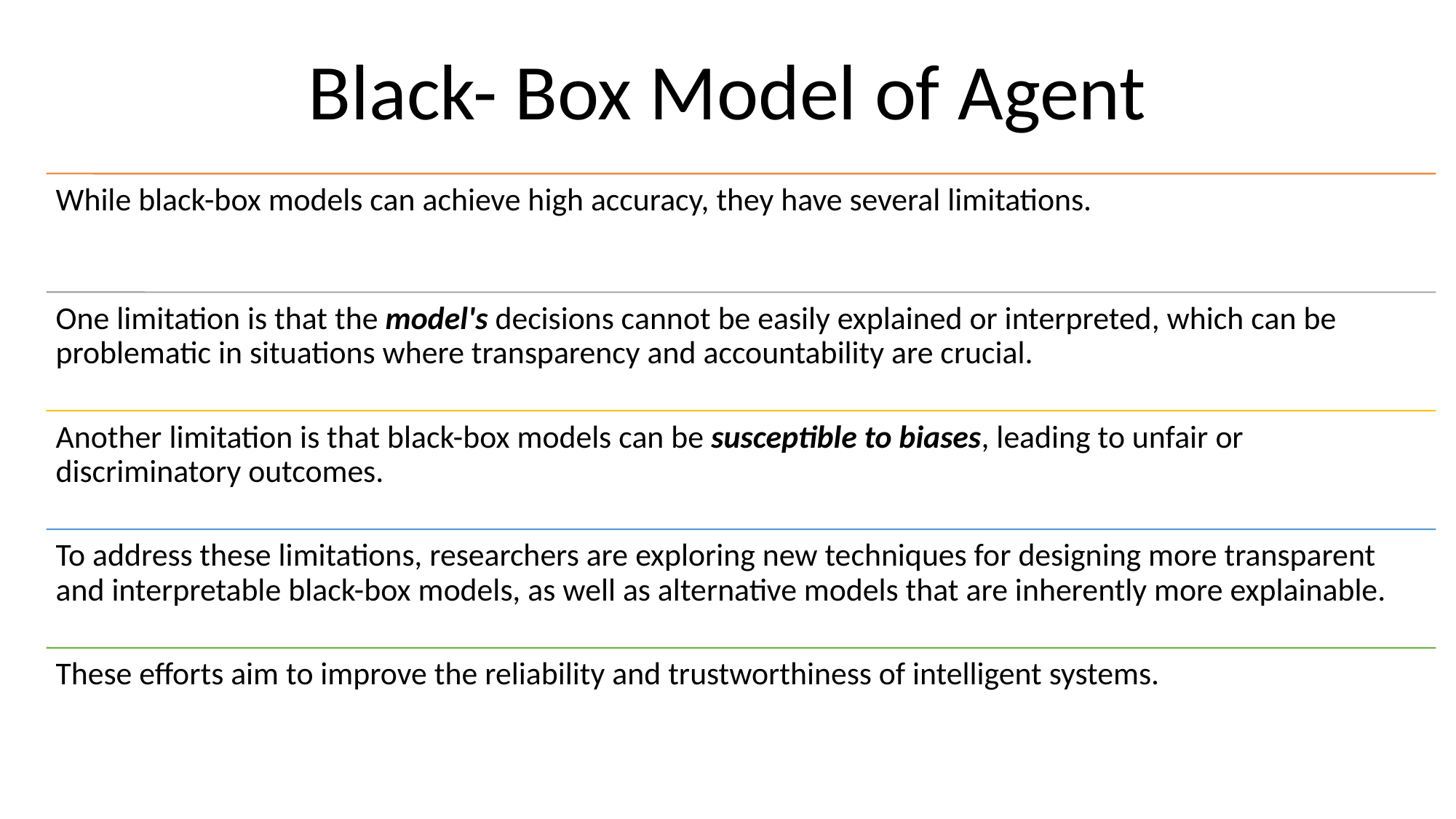

# Black- Box Model of Agent
While black-box models can achieve high accuracy, they have several limitations.
One limitation is that the model's decisions cannot be easily explained or interpreted, which can be problematic in situations where transparency and accountability are crucial.
Another limitation is that black-box models can be susceptible to biases, leading to unfair or discriminatory outcomes.
To address these limitations, researchers are exploring new techniques for designing more transparent and interpretable black-box models, as well as alternative models that are inherently more explainable.
These efforts aim to improve the reliability and trustworthiness of intelligent systems.